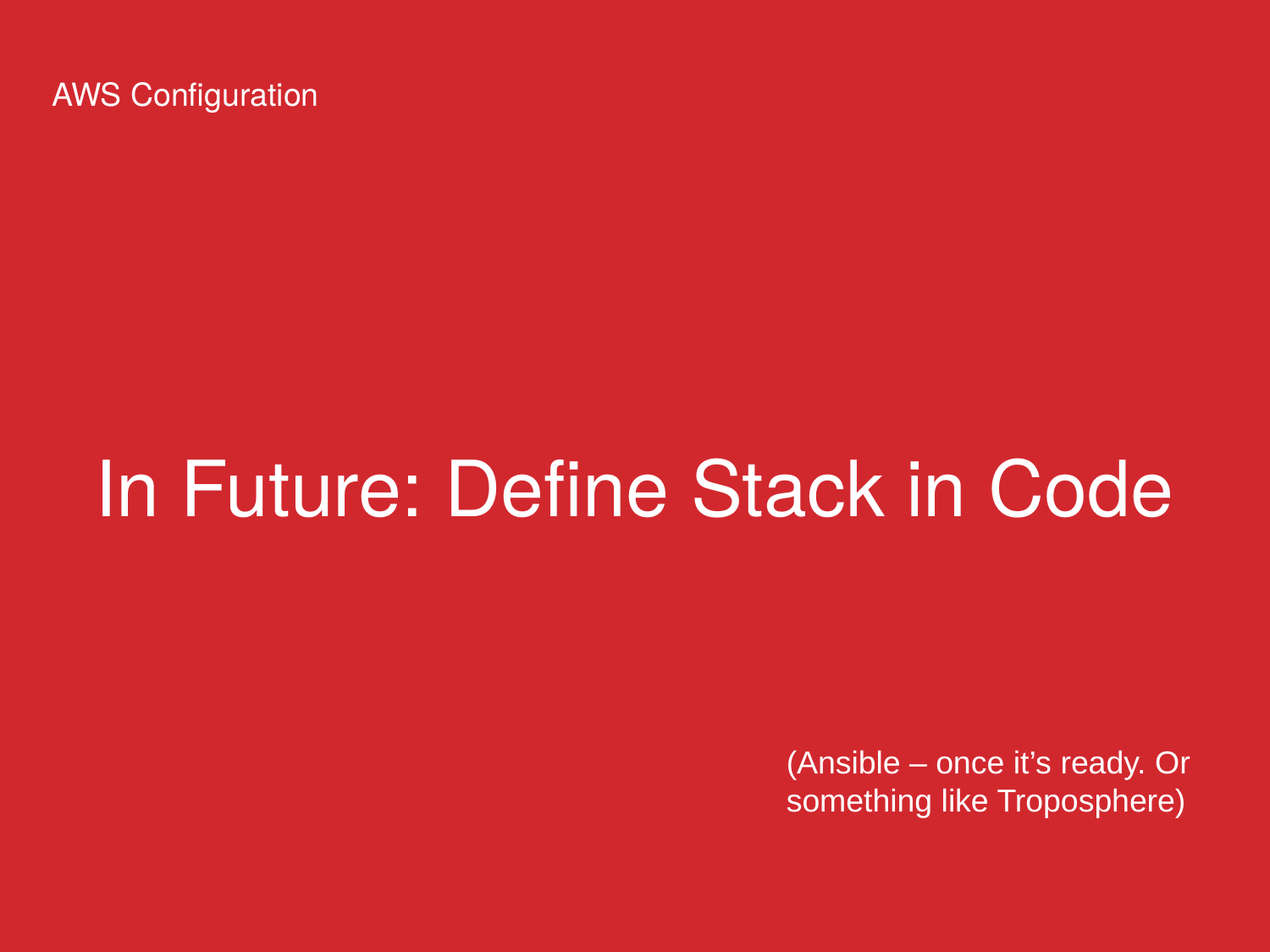

AWS Configuration
# In Future: Define Stack in Code
(Ansible – once it’s ready. Or
something like Troposphere)